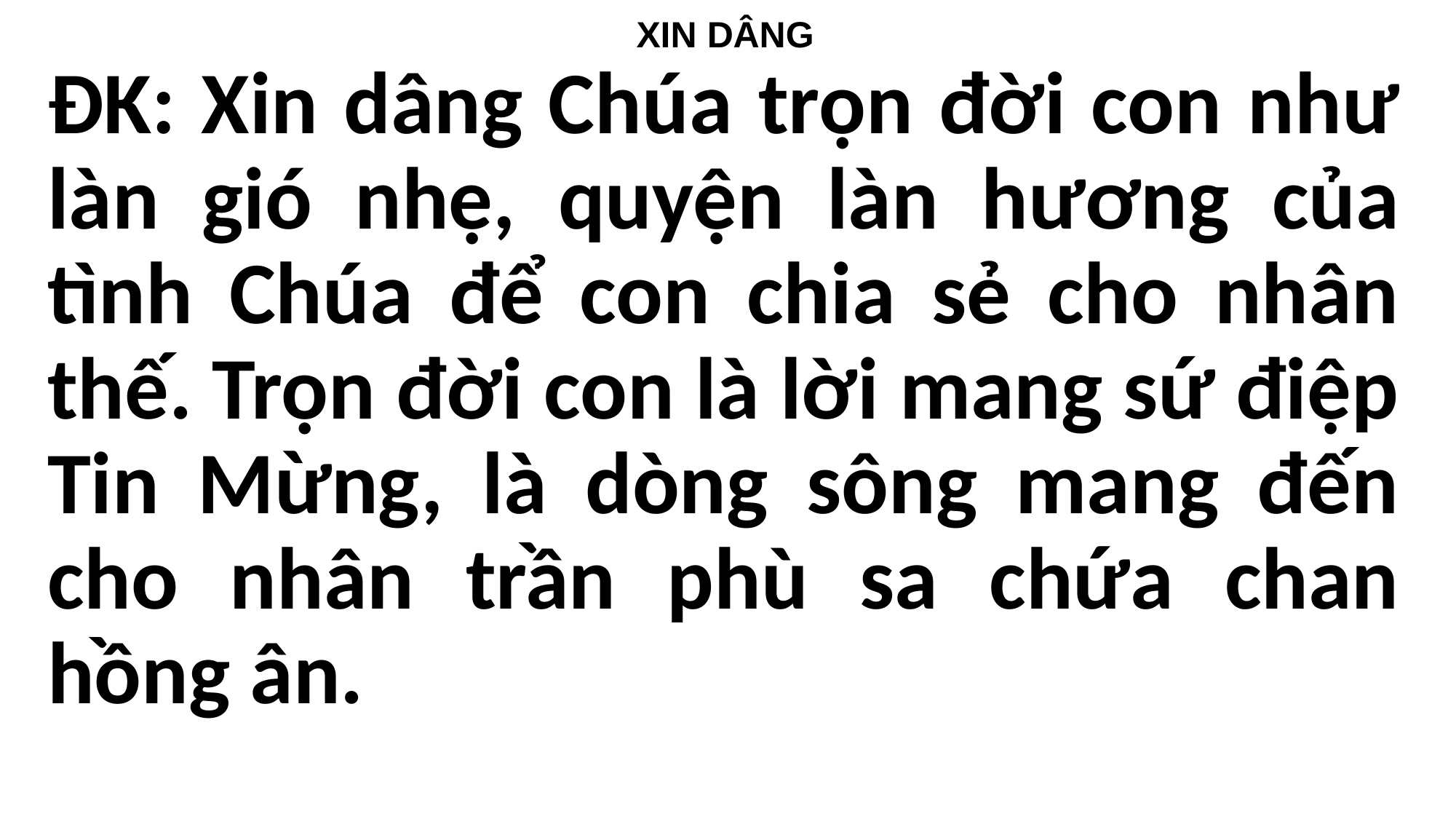

XIN DÂNG
ĐK: Xin dâng Chúa trọn đời con như làn gió nhẹ, quyện làn hương của tình Chúa để con chia sẻ cho nhân thế. Trọn đời con là lời mang sứ điệp Tin Mừng, là dòng sông mang đến cho nhân trần phù sa chứa chan hồng ân.